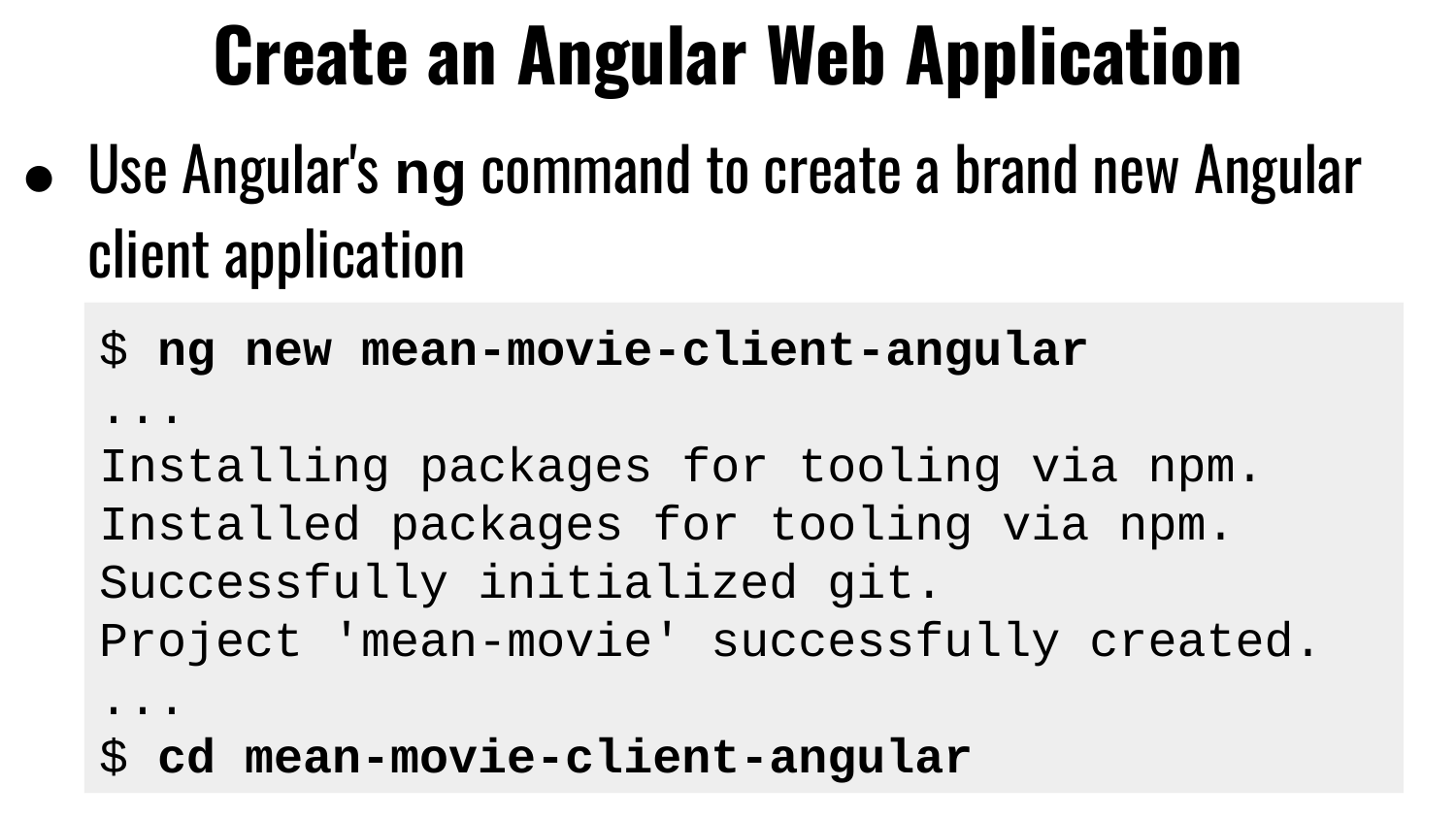

# Create an Angular Web Application
Use Angular's ng command to create a brand new Angular client application
$ ng new mean-movie-client-angular
...
Installing packages for tooling via npm.
Installed packages for tooling via npm.
Successfully initialized git.
Project 'mean-movie' successfully created.
...
$ cd mean-movie-client-angular